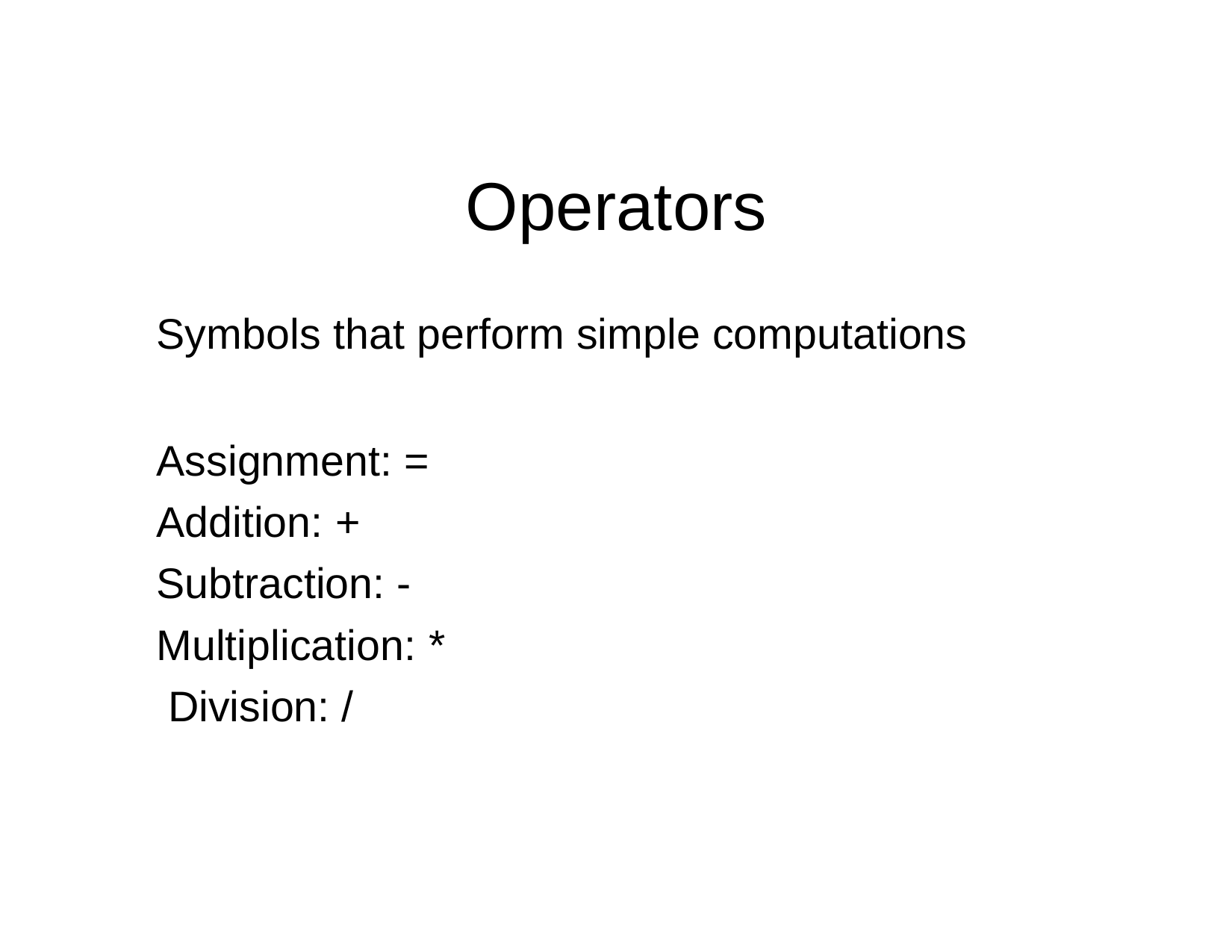

# Operators
Symbols that perform simple computations

Assignment: =  Addition: +  Subtraction: -  Multiplication: *  Division: /